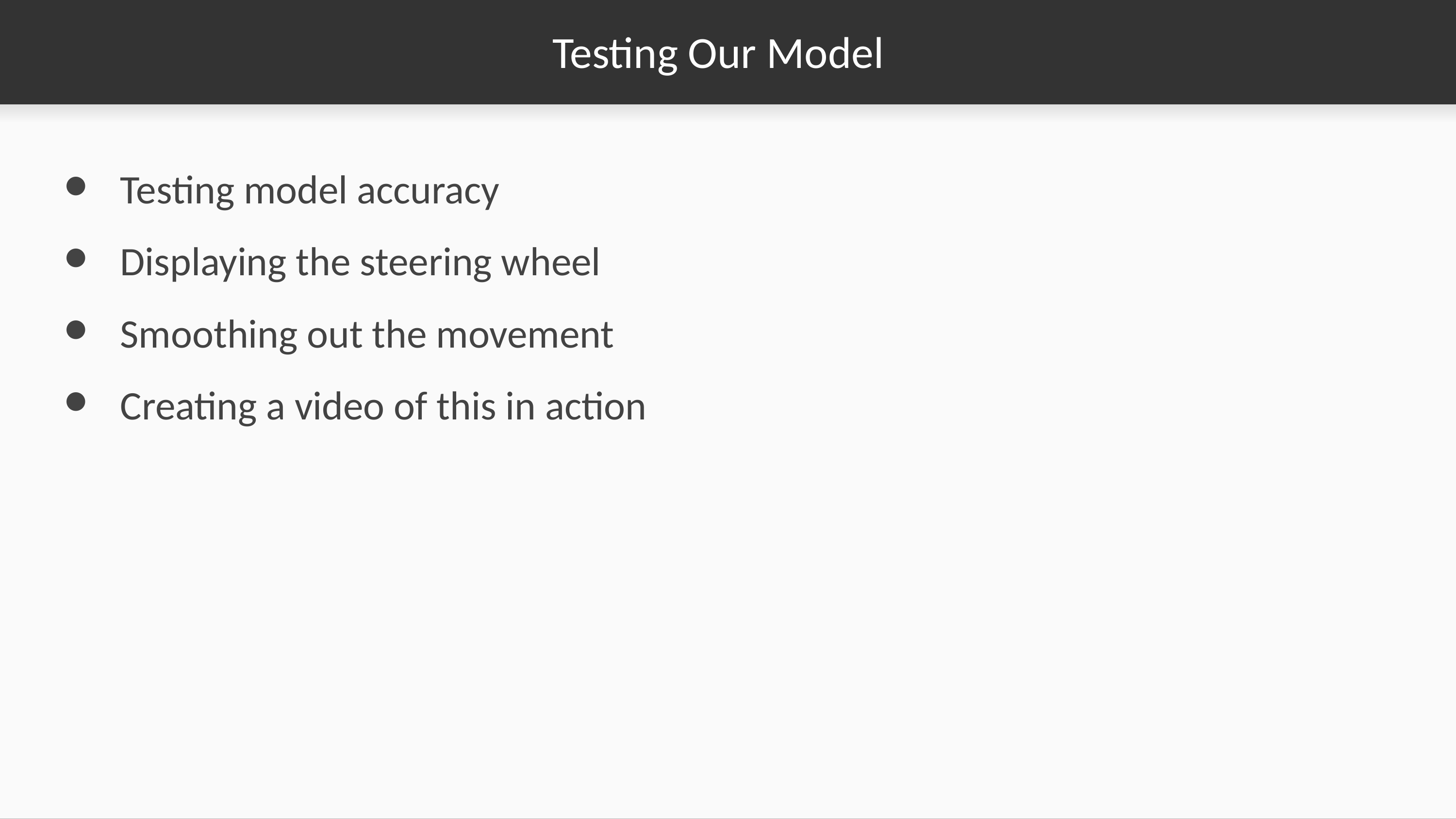

# Testing Our Model
Testing model accuracy
Displaying the steering wheel
Smoothing out the movement
Creating a video of this in action